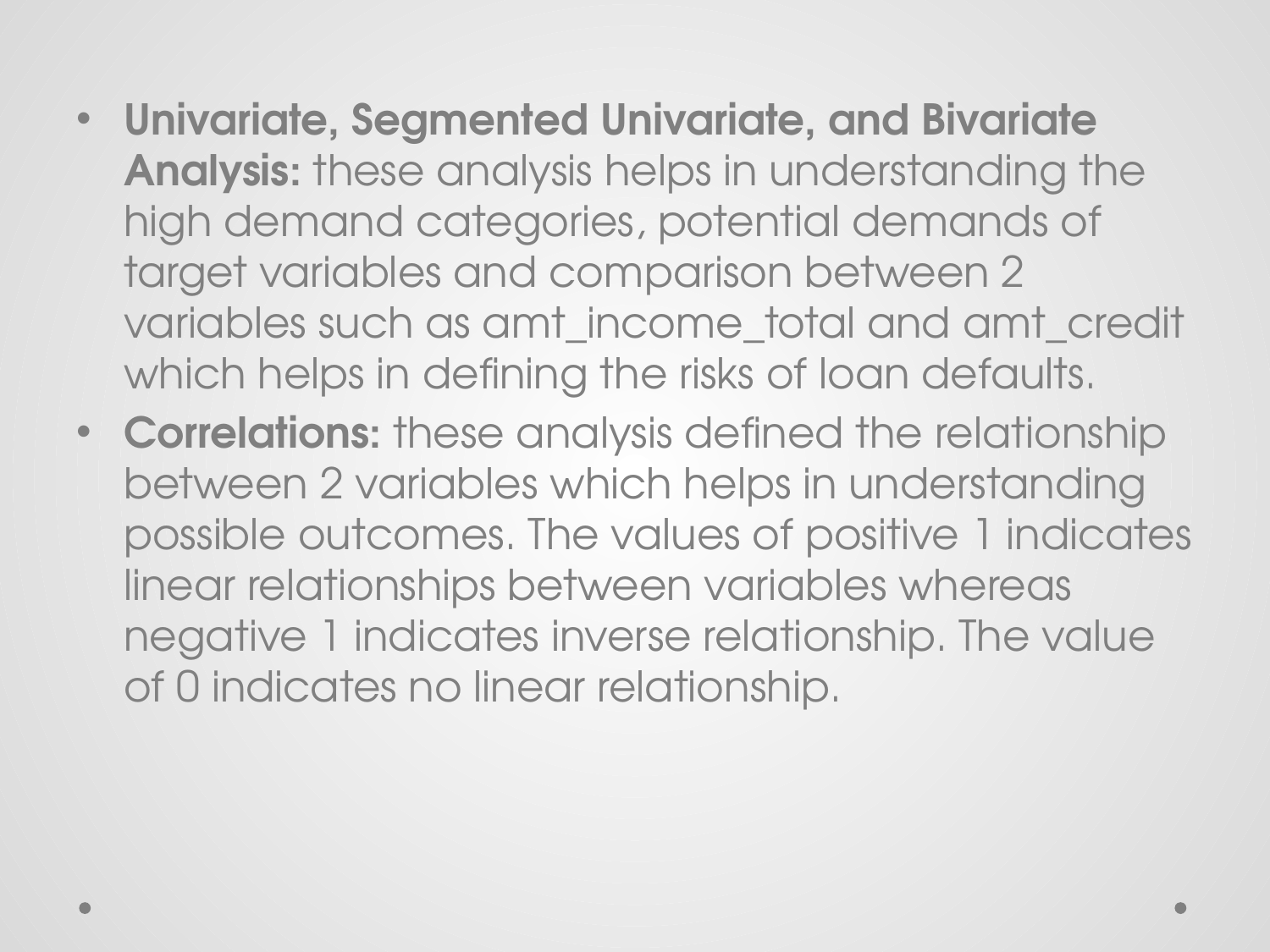

Univariate, Segmented Univariate, and Bivariate Analysis: these analysis helps in understanding the high demand categories, potential demands of target variables and comparison between 2 variables such as amt_income_total and amt_credit which helps in defining the risks of loan defaults.
Correlations: these analysis defined the relationship between 2 variables which helps in understanding possible outcomes. The values of positive 1 indicates linear relationships between variables whereas negative 1 indicates inverse relationship. The value of 0 indicates no linear relationship.